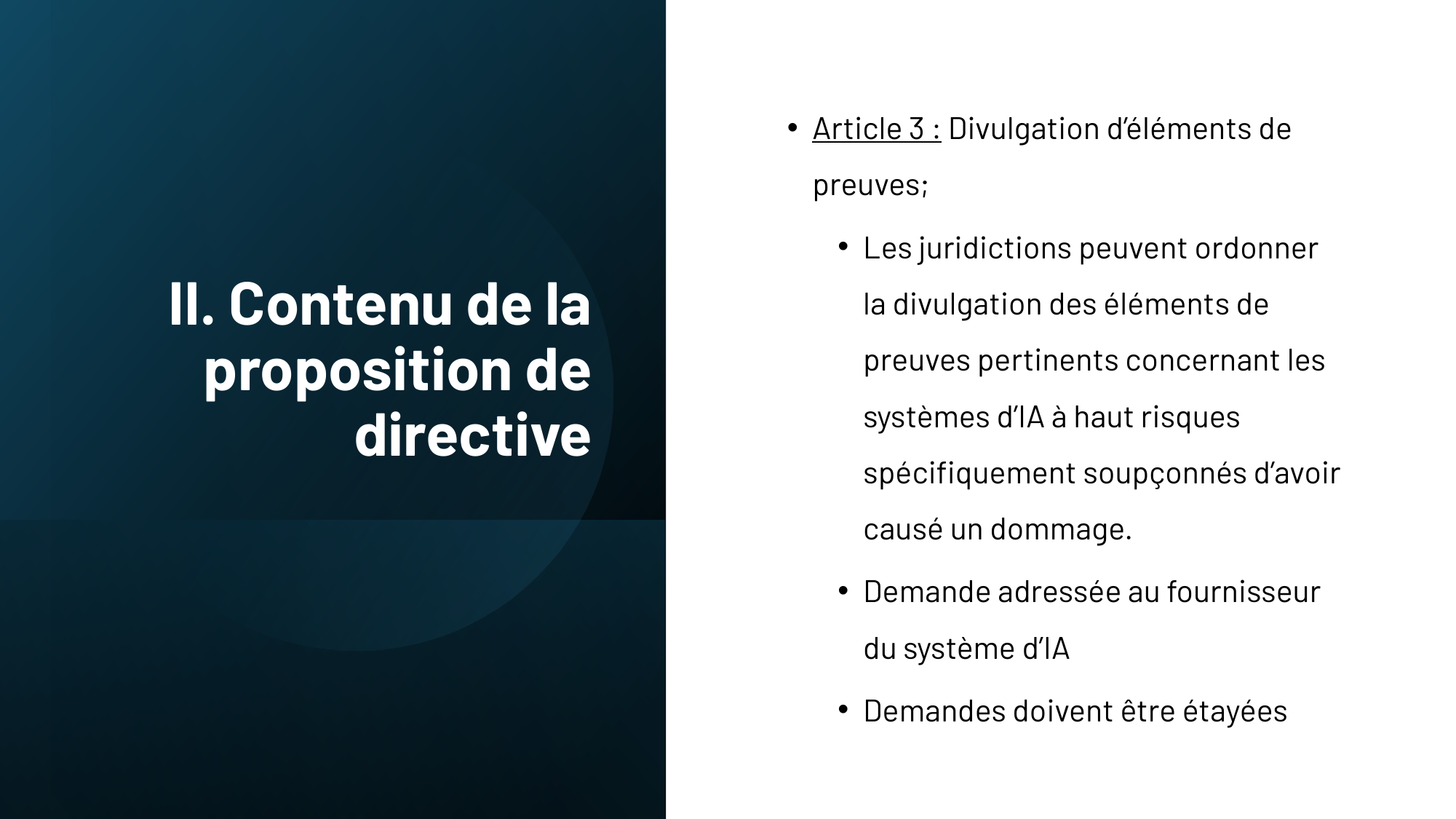

# II. Contenu de la proposition de directive

Article 3 : Divulgation d’éléments de preuves;
Les juridictions peuvent ordonner la divulgation des éléments de preuves pertinents concernant les systèmes d’IA à haut risques spécifiquement soupçonnés d’avoir causé un dommage.
Demande adressée au fournisseur du système d’IA
Demandes doivent être étayées